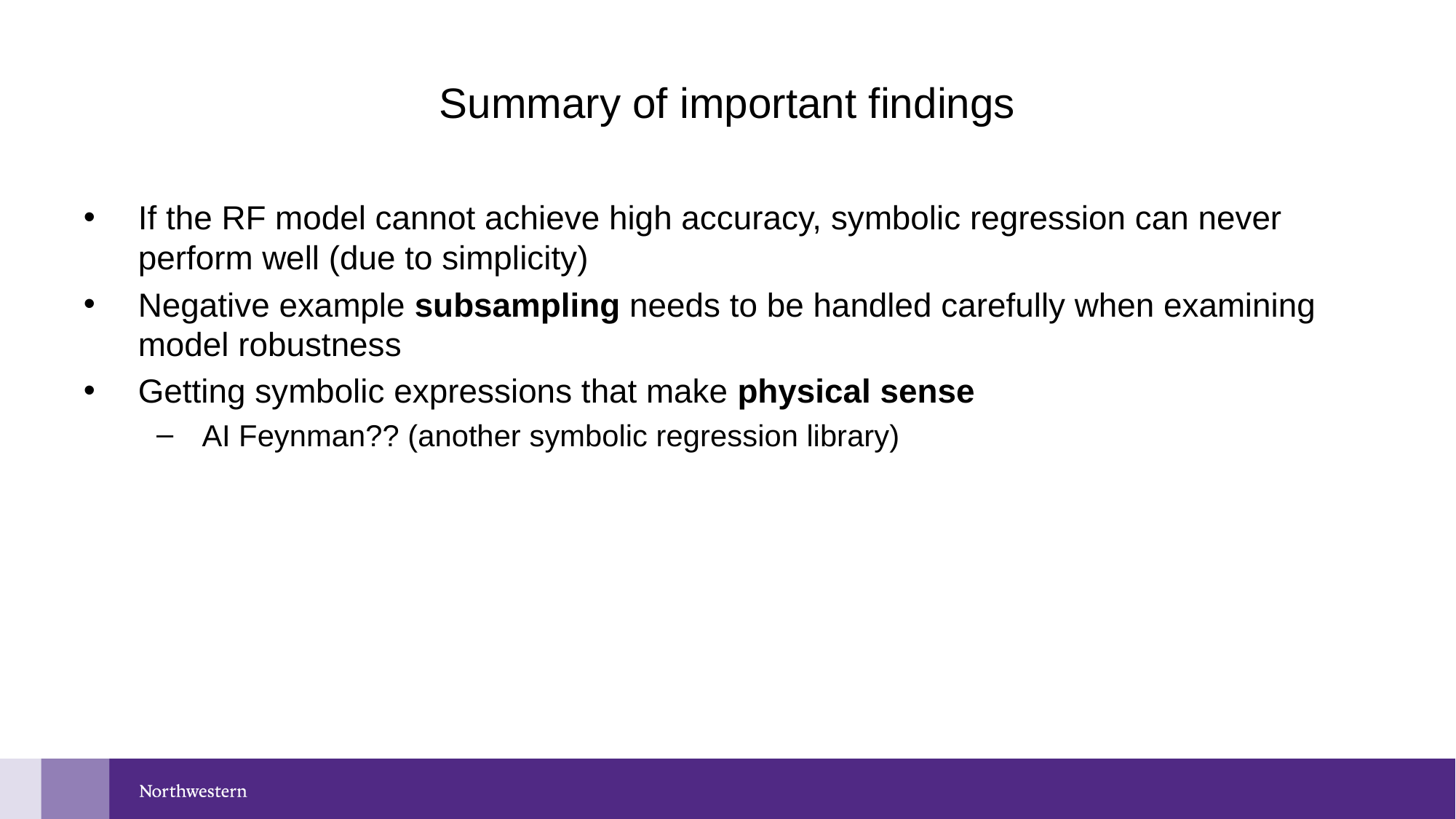

# Summary of important findings
If the RF model cannot achieve high accuracy, symbolic regression can never perform well (due to simplicity)
Negative example subsampling needs to be handled carefully when examining model robustness
Getting symbolic expressions that make physical sense
AI Feynman?? (another symbolic regression library)